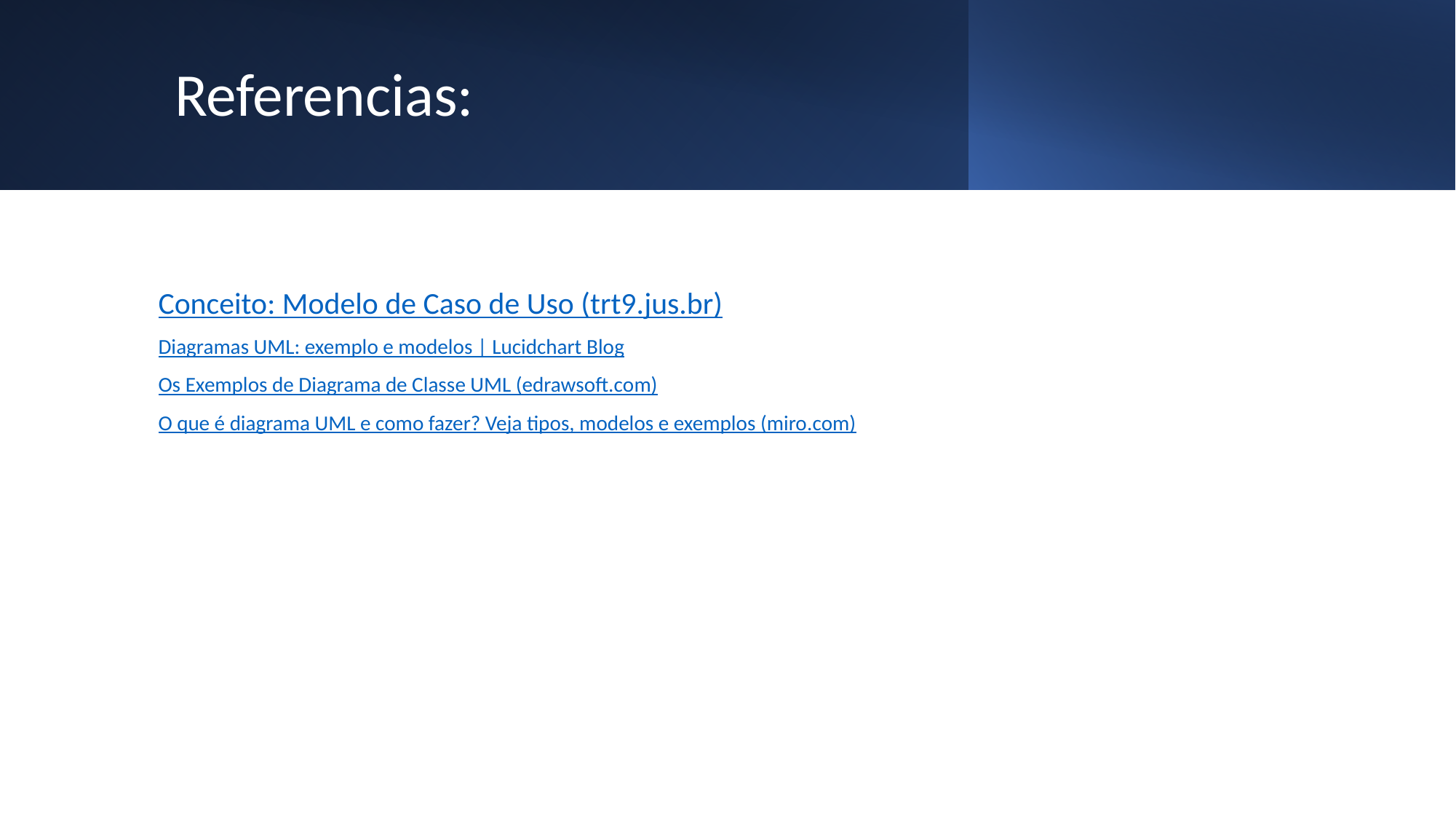

# Referencias:
Conceito: Modelo de Caso de Uso (trt9.jus.br)
Diagramas UML: exemplo e modelos | Lucidchart Blog
Os Exemplos de Diagrama de Classe UML (edrawsoft.com)
O que é diagrama UML e como fazer? Veja tipos, modelos e exemplos (miro.com)